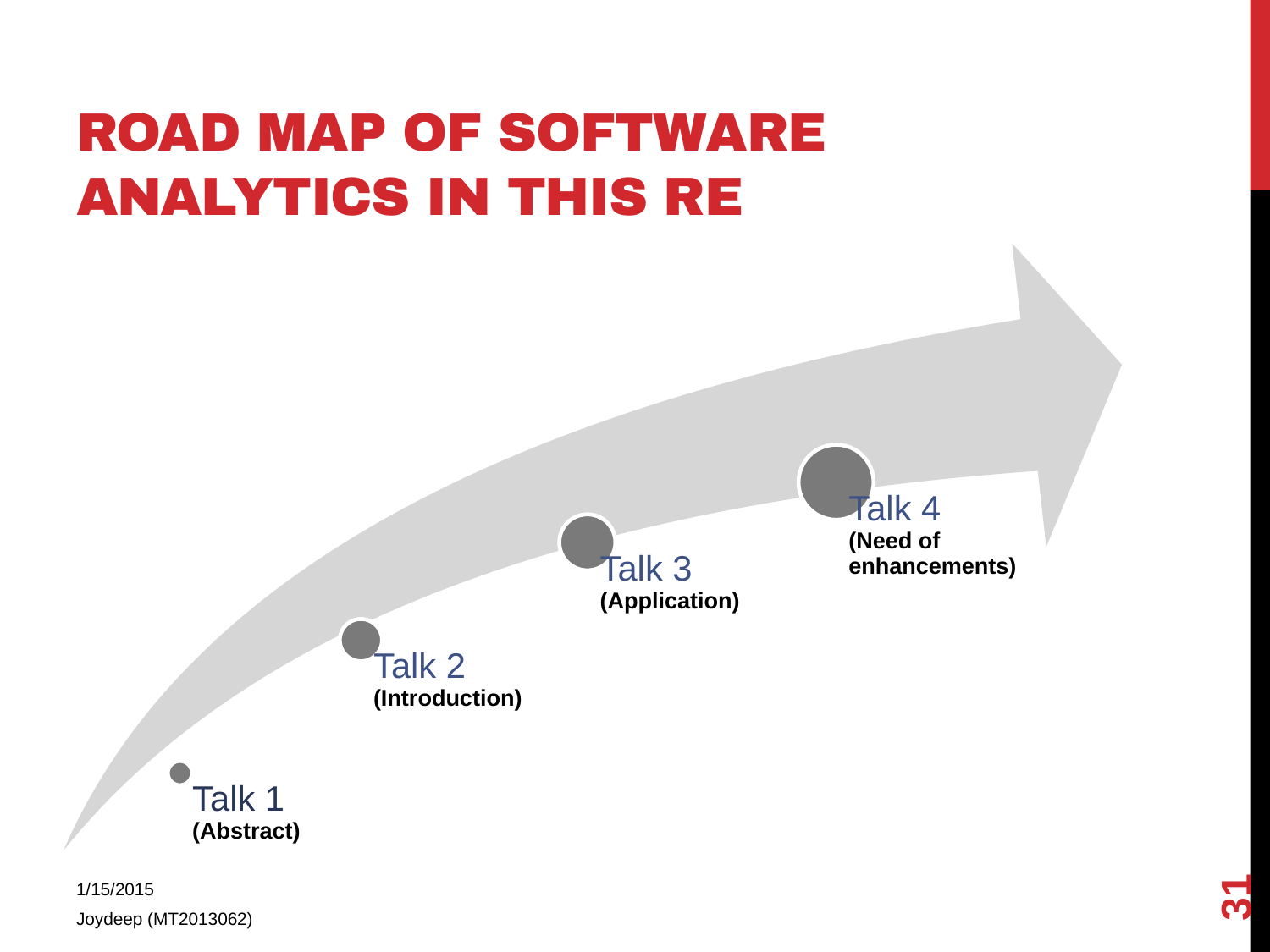

# Road Map Of Software Analytics in this RE
Talk 2
(Introduction)
31
1/15/2015
Joydeep (MT2013062)